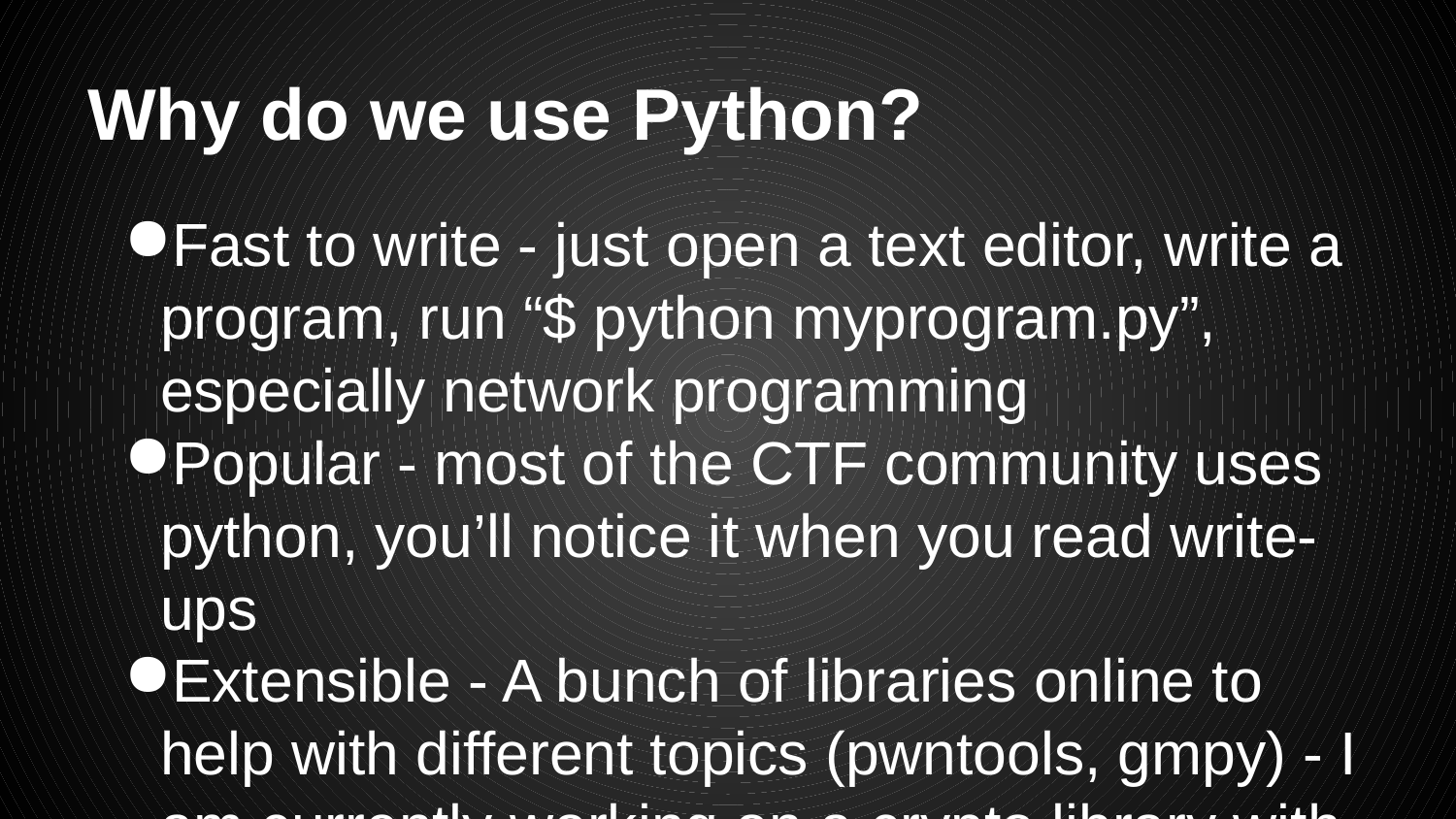

# Why do we use Python?
Fast to write - just open a text editor, write a program, run “$ python myprogram.py”, especially network programming
Popular - most of the CTF community uses python, you’ll notice it when you read write-ups
Extensible - A bunch of libraries online to help with different topics (pwntools, gmpy) - I am currently working on a crypto library with a bunch of common functions you’d use
Portable - Can easily switch same code between Linux and Windows
There is a time and place for languages like C/C++, and CTFs are not that